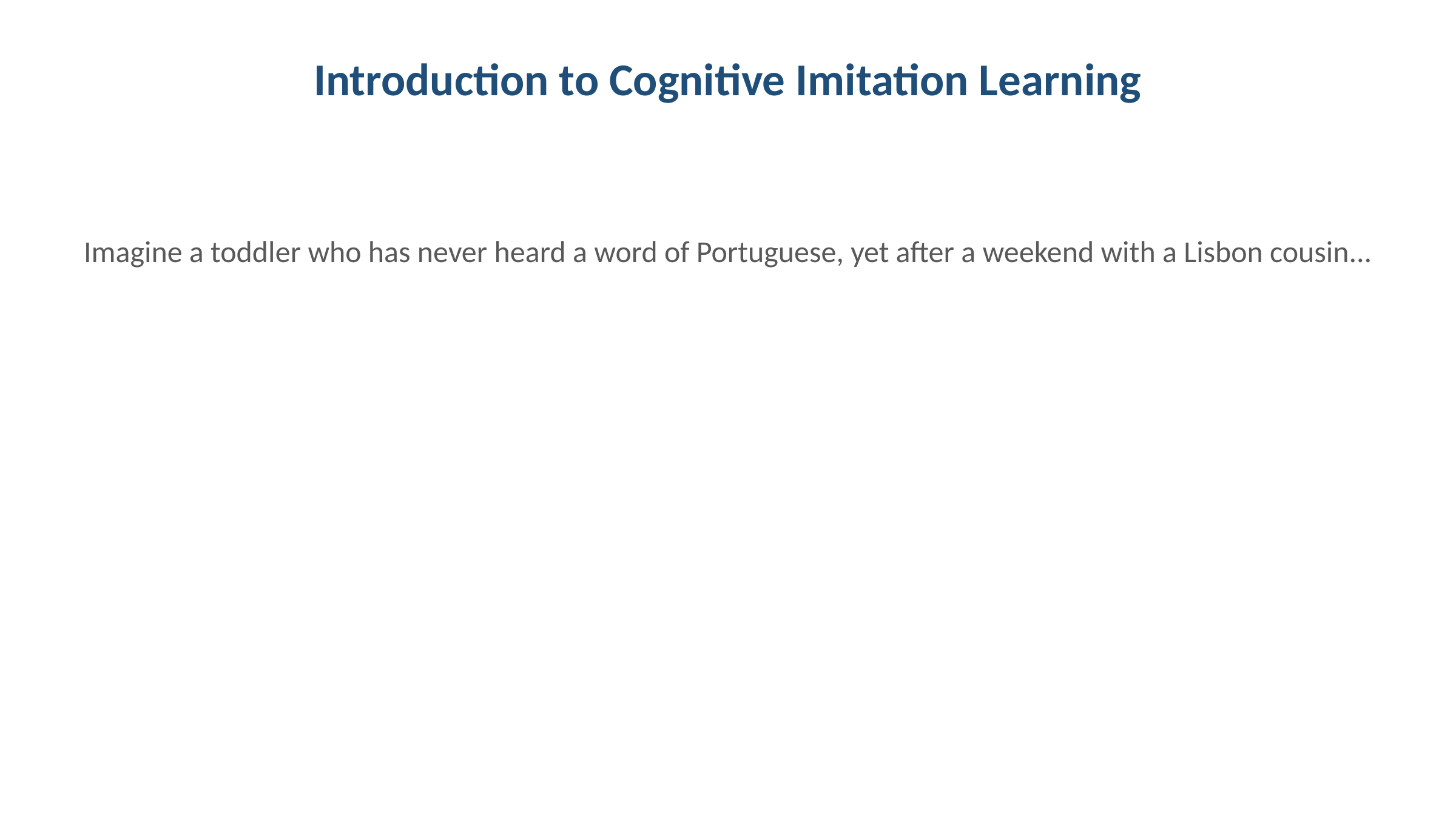

Introduction to Cognitive Imitation Learning
Imagine a toddler who has never heard a word of Portuguese, yet after a weekend with a Lisbon cousin...